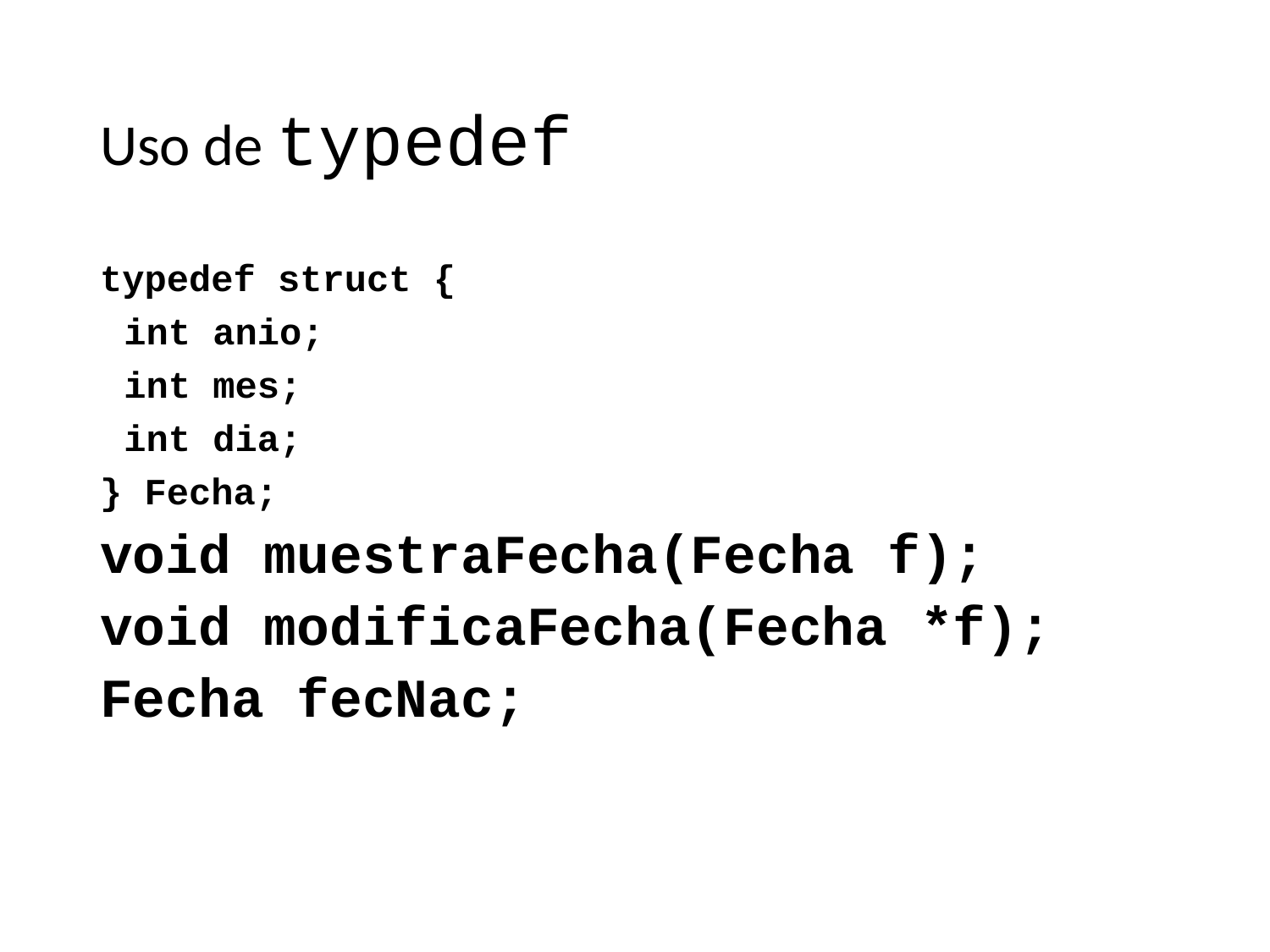

# Uso de typedef
typedef struct {
	int anio;
	int mes;
	int dia;
} Fecha;
void muestraFecha(Fecha f);
void modificaFecha(Fecha *f);
Fecha fecNac;